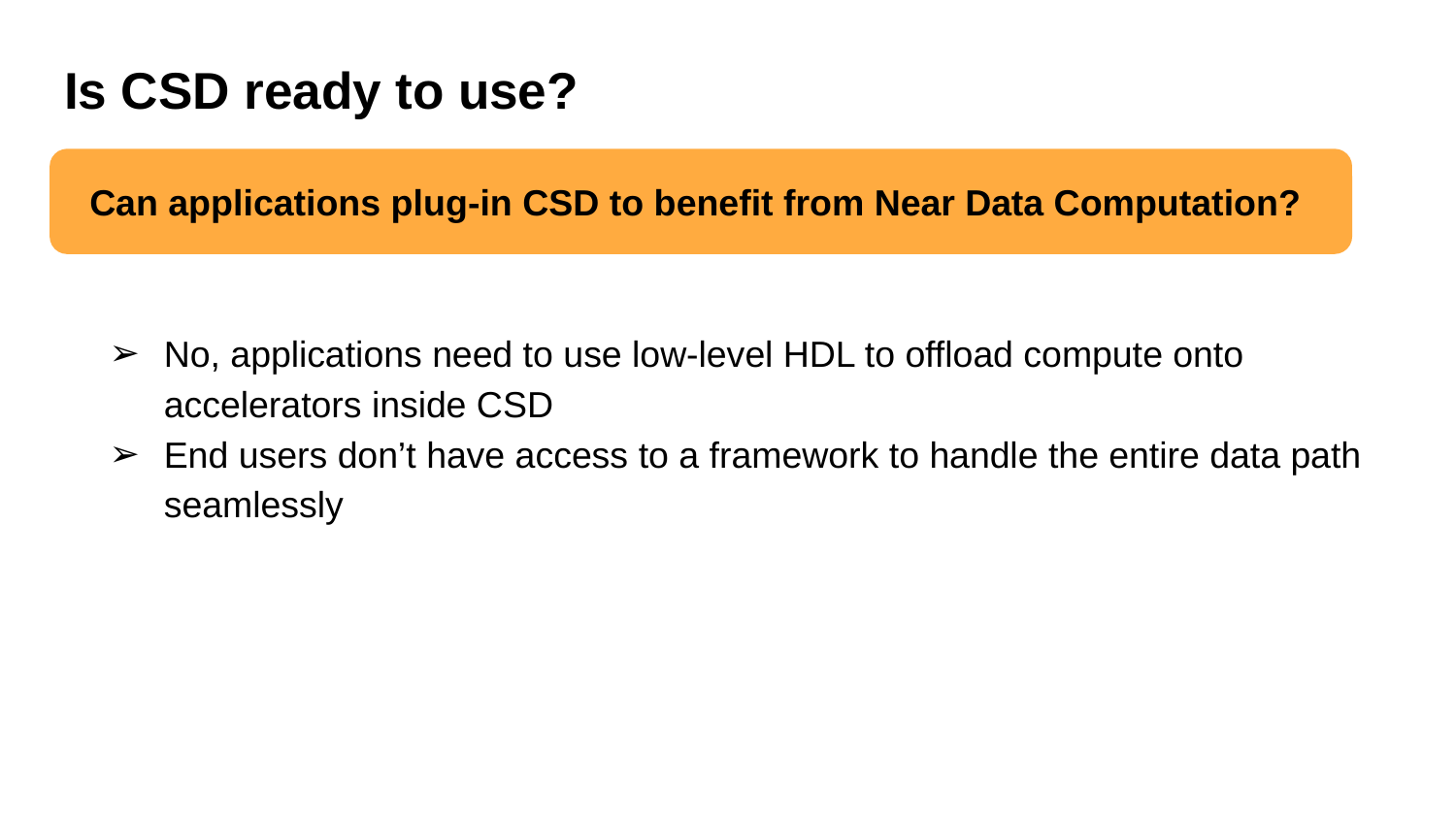

# Is CSD ready to use?
Can applications plug-in CSD to benefit from Near Data Computation?
No, applications need to use low-level HDL to offload compute onto accelerators inside CSD
End users don’t have access to a framework to handle the entire data path seamlessly